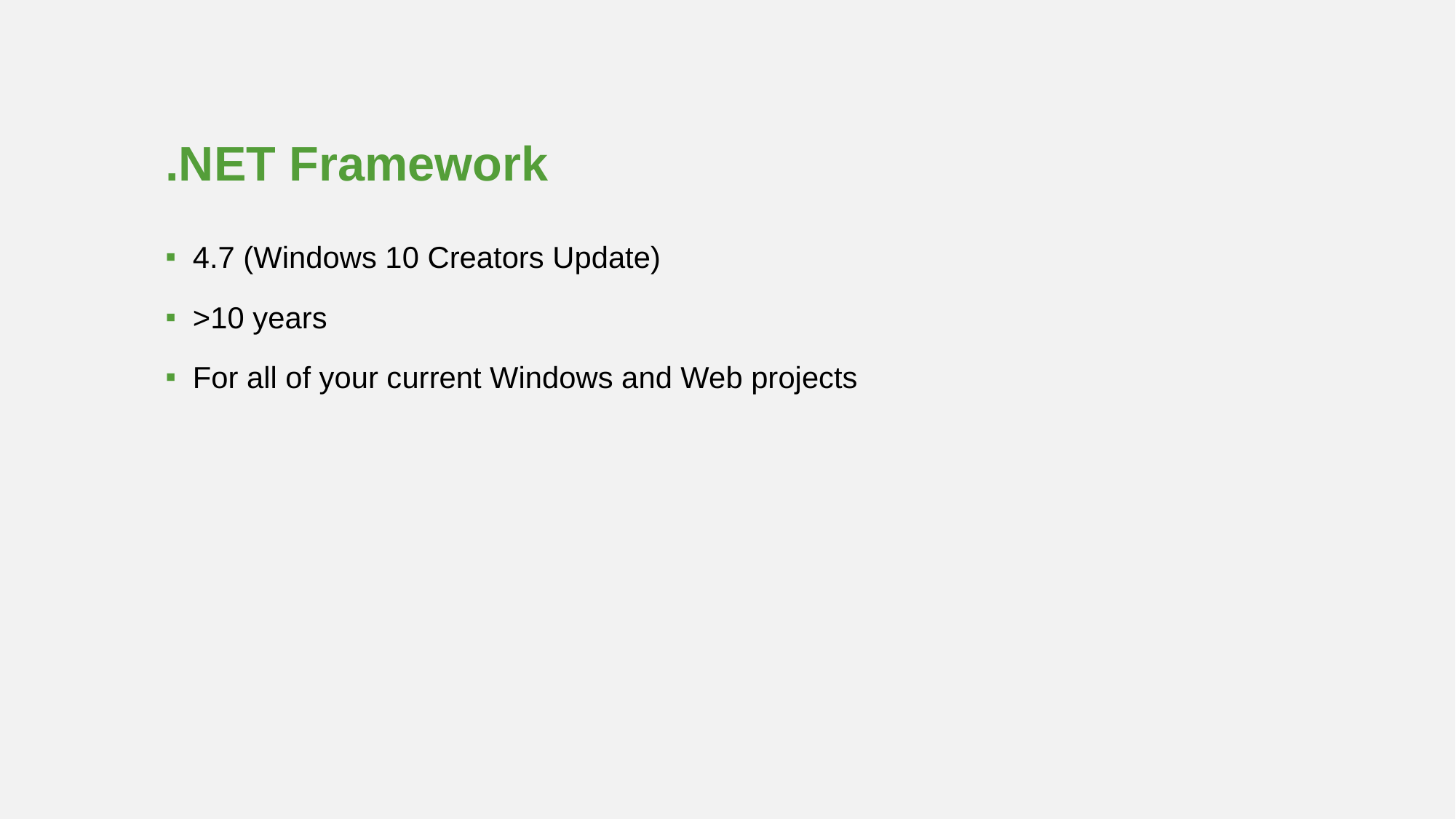

# .NET Framework
4.7 (Windows 10 Creators Update)
>10 years
For all of your current Windows and Web projects